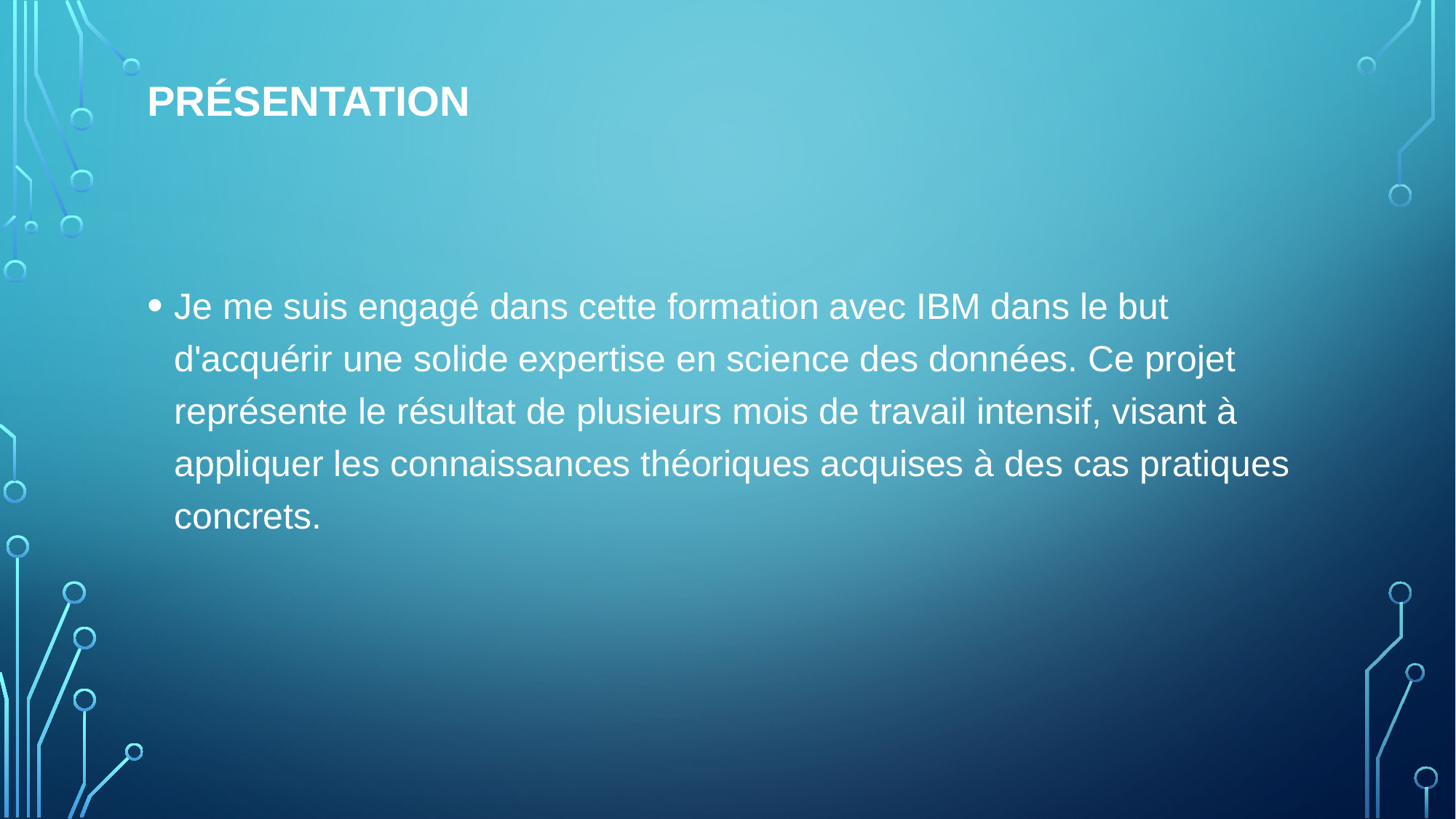

# Présentation
Je me suis engagé dans cette formation avec IBM dans le but d'acquérir une solide expertise en science des données. Ce projet représente le résultat de plusieurs mois de travail intensif, visant à appliquer les connaissances théoriques acquises à des cas pratiques concrets.